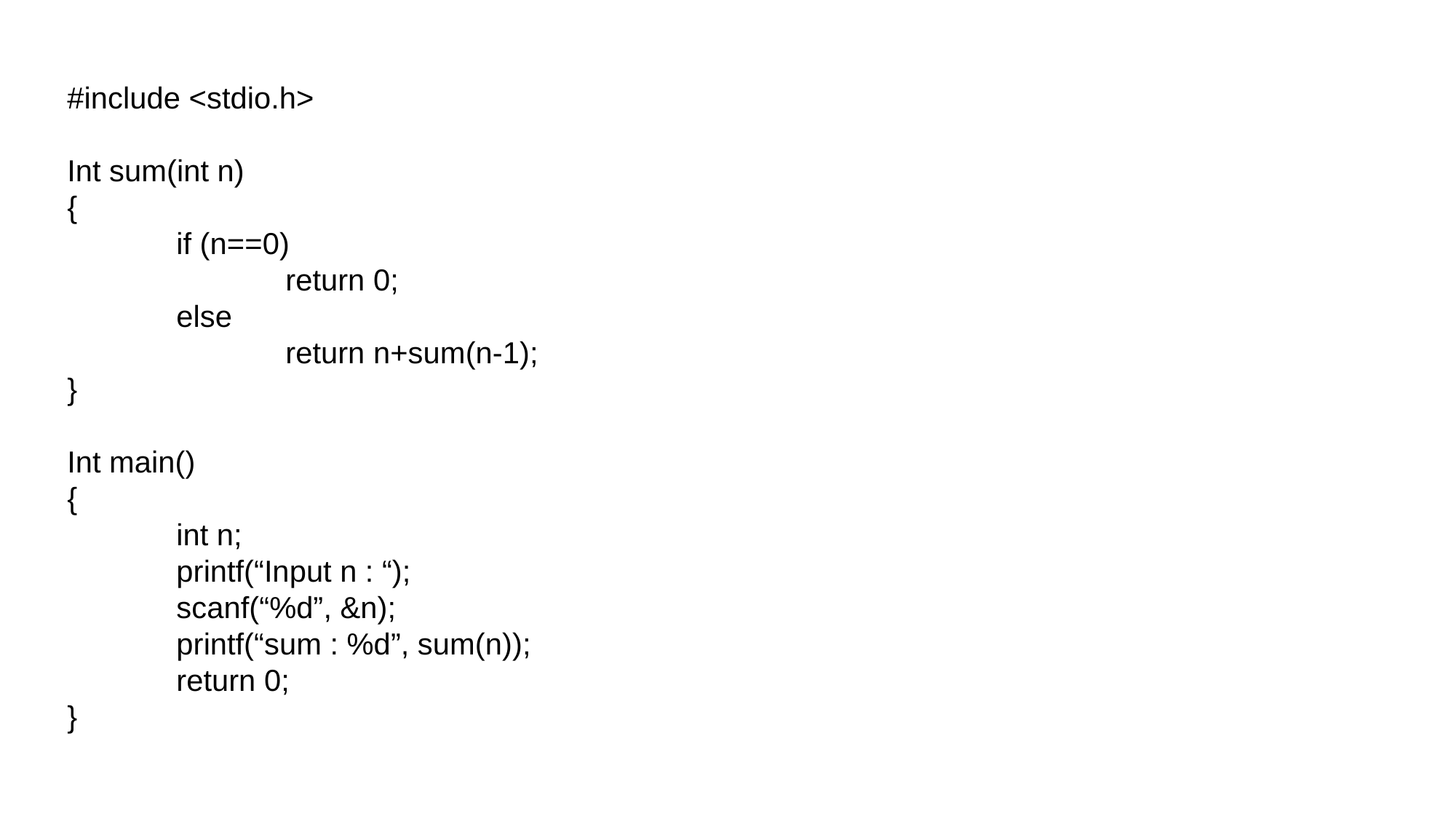

#include <stdio.h>

Int sum(int n)
{
	if (n==0)
		return 0;
	else
		return n+sum(n-1);
}

Int main()
{
	int n;
	printf(“Input n : “);
	scanf(“%d”, &n);
	printf(“sum : %d”, sum(n));
	return 0;
}